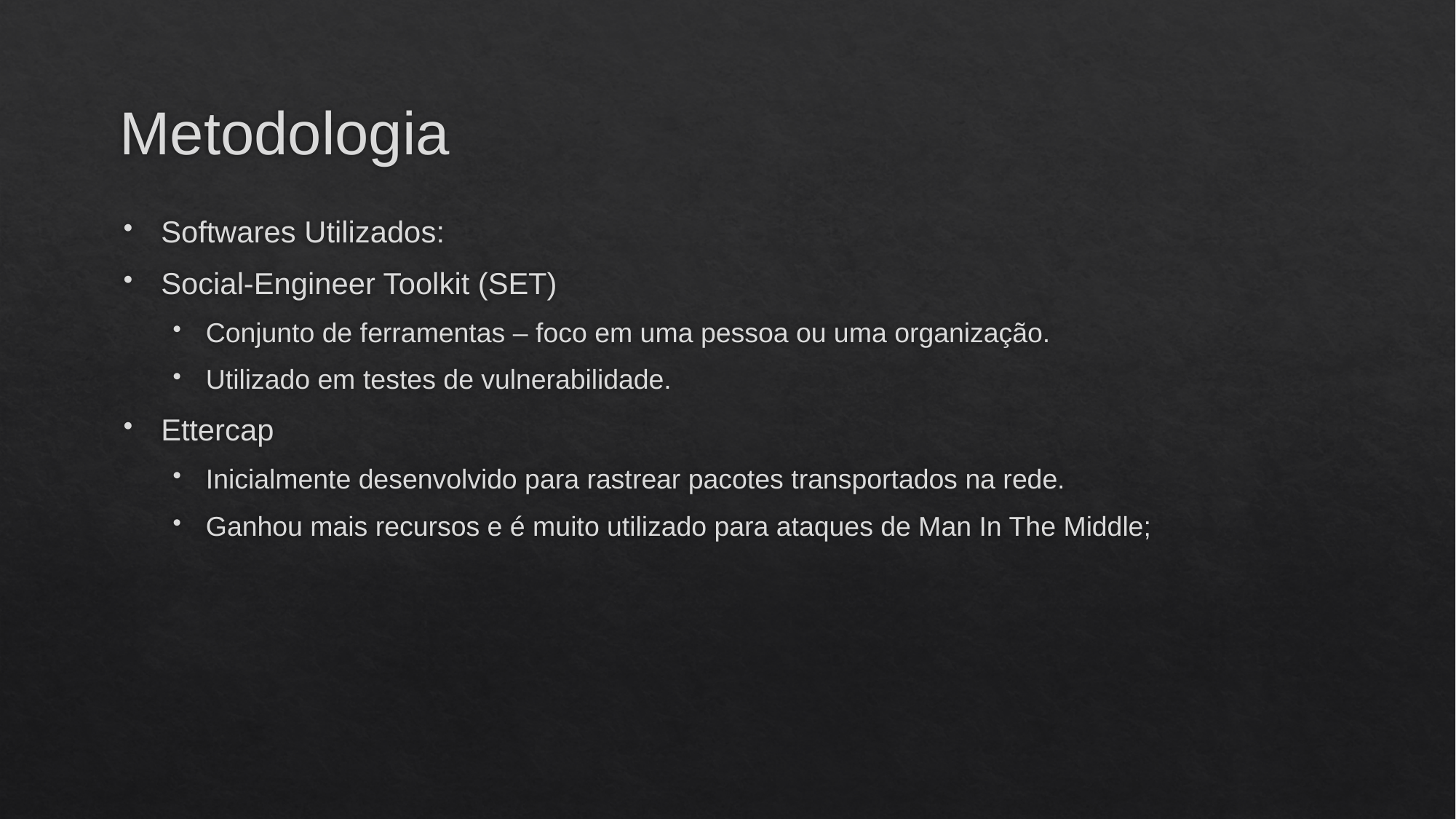

# Metodologia
Softwares Utilizados:
Social-Engineer Toolkit (SET)
Conjunto de ferramentas – foco em uma pessoa ou uma organização.
Utilizado em testes de vulnerabilidade.
Ettercap
Inicialmente desenvolvido para rastrear pacotes transportados na rede.
Ganhou mais recursos e é muito utilizado para ataques de Man In The Middle;